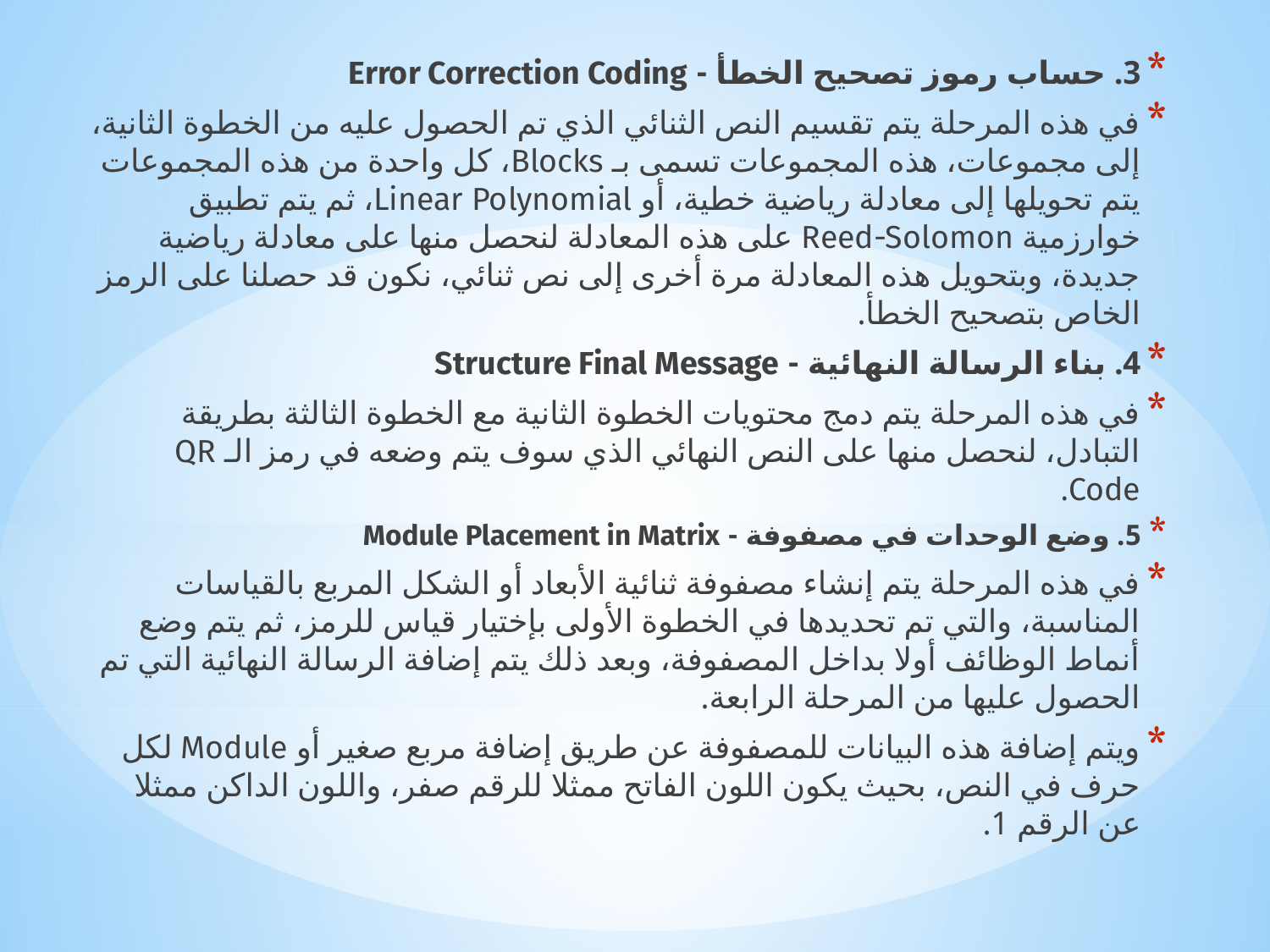

3. حساب رموز تصحيح الخطأ - Error Correction Coding
في هذه المرحلة يتم تقسيم النص الثنائي الذي تم الحصول عليه من الخطوة الثانية، إلى مجموعات، هذه المجموعات تسمى بـ Blocks، كل واحدة من هذه المجموعات يتم تحويلها إلى معادلة رياضية خطية، أو Linear Polynomial، ثم يتم تطبيق خوارزمية Reed-Solomon على هذه المعادلة لنحصل منها على معادلة رياضية جديدة، وبتحويل هذه المعادلة مرة أخرى إلى نص ثنائي، نكون قد حصلنا على الرمز الخاص بتصحيح الخطأ.
4. بناء الرسالة النهائية - Structure Final Message
في هذه المرحلة يتم دمج محتويات الخطوة الثانية مع الخطوة الثالثة بطريقة التبادل، لنحصل منها على النص النهائي الذي سوف يتم وضعه في رمز الـ QR Code.
5. وضع الوحدات في مصفوفة - Module Placement in Matrix
في هذه المرحلة يتم إنشاء مصفوفة ثنائية الأبعاد أو الشكل المربع بالقياسات المناسبة، والتي تم تحديدها في الخطوة الأولى بإختيار قياس للرمز، ثم يتم وضع أنماط الوظائف أولا بداخل المصفوفة، وبعد ذلك يتم إضافة الرسالة النهائية التي تم الحصول عليها من المرحلة الرابعة.
ويتم إضافة هذه البيانات للمصفوفة عن طريق إضافة مربع صغير أو Module لكل حرف في النص، بحيث يكون اللون الفاتح ممثلا للرقم صفر، واللون الداكن ممثلا عن الرقم 1.